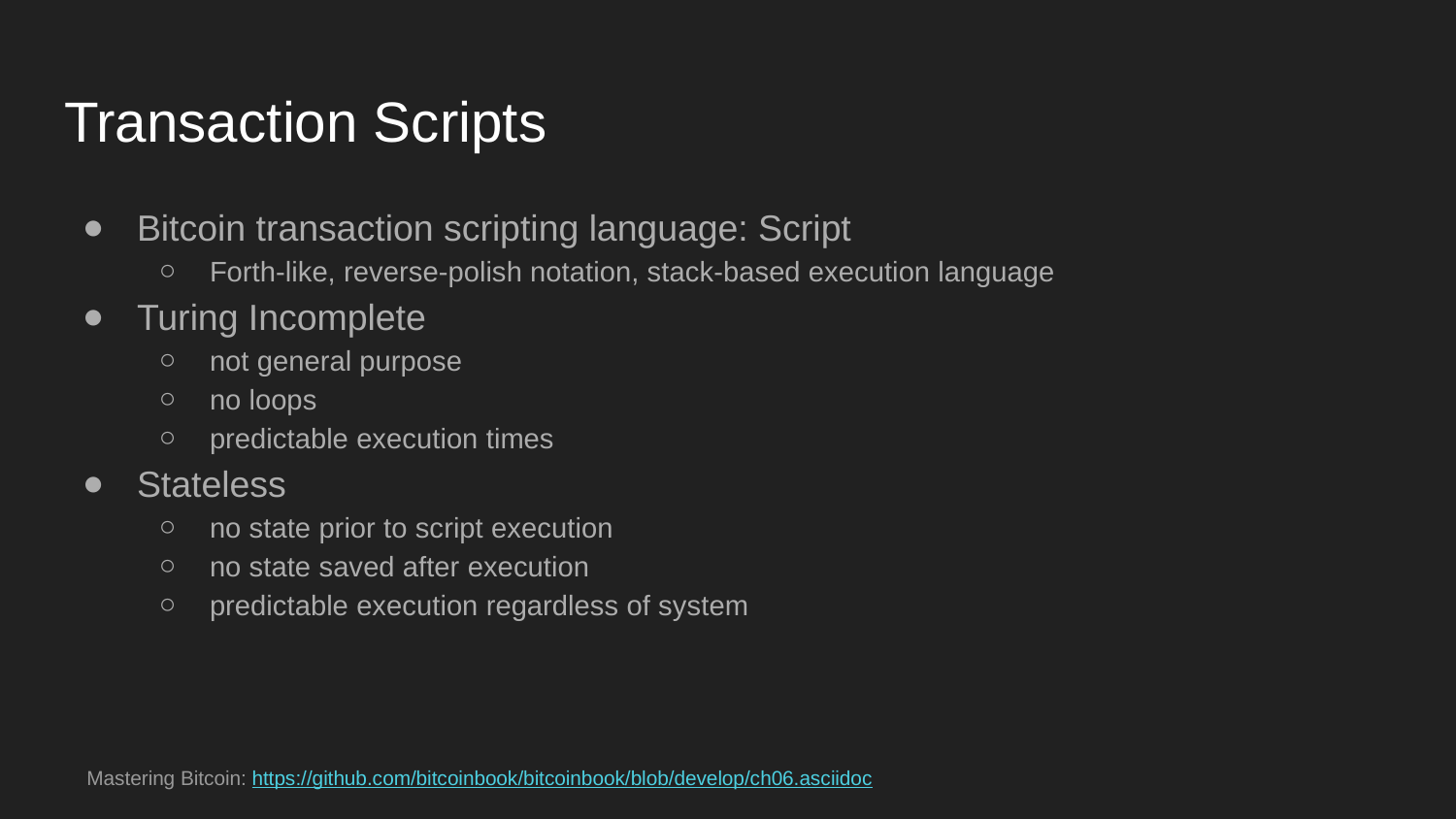

# Transaction Scripts
Bitcoin transaction scripting language: Script
Forth-like, reverse-polish notation, stack-based execution language
Turing Incomplete
not general purpose
no loops
predictable execution times
Stateless
no state prior to script execution
no state saved after execution
predictable execution regardless of system
Mastering Bitcoin: https://github.com/bitcoinbook/bitcoinbook/blob/develop/ch06.asciidoc